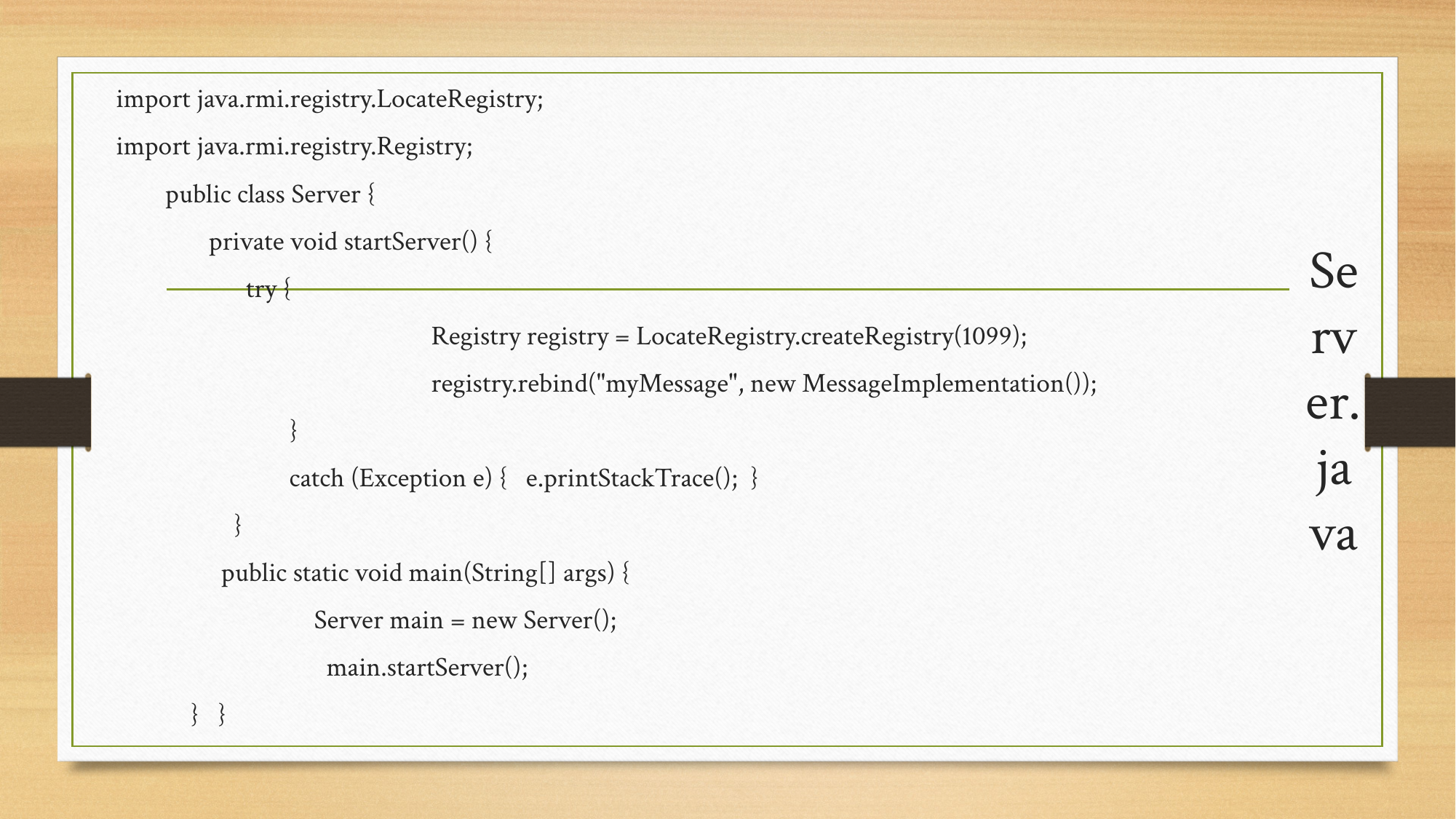

# Server.java
  import java.rmi.registry.LocateRegistry;
  import java.rmi.registry.Registry;
          public class Server {
                 private void startServer() {
                       try {
			Registry registry = LocateRegistry.createRegistry(1099);
			registry.rebind("myMessage", new MessageImplementation());
                              }
                              catch (Exception e) {   e.printStackTrace();  }
                     }
                   public static void main(String[] args) {
                                  Server main = new Server();
                                    main.startServer();
              }   }